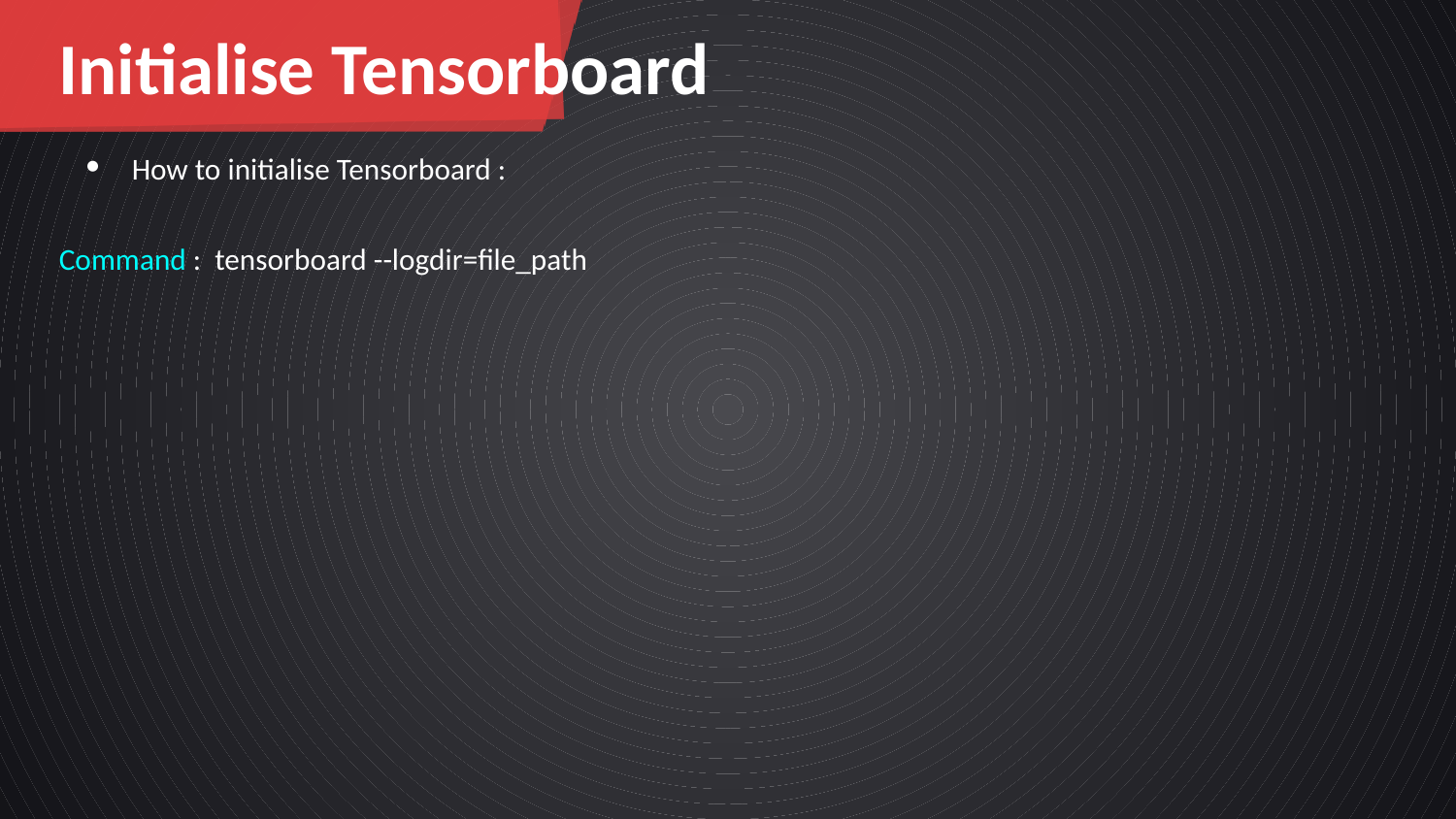

Initialise Tensorboard
How to initialise Tensorboard :

Command :  tensorboard --logdir=file_path